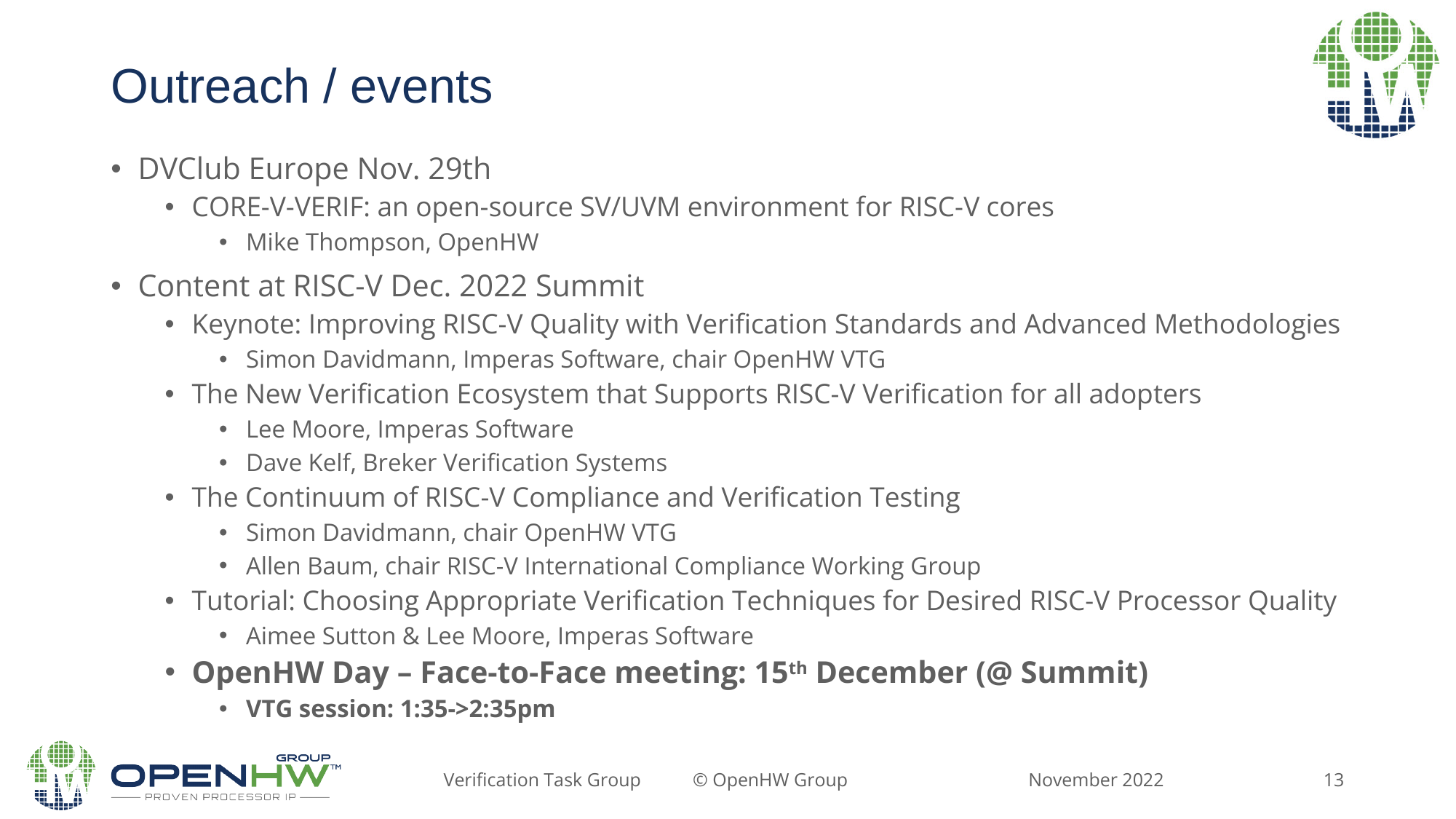

# Outreach / events
DVClub Europe Nov. 29th
CORE-V-VERIF: an open-source SV/UVM environment for RISC-V cores
Mike Thompson, OpenHW
Content at RISC-V Dec. 2022 Summit
Keynote: Improving RISC-V Quality with Verification Standards and Advanced Methodologies
Simon Davidmann, Imperas Software, chair OpenHW VTG
The New Verification Ecosystem that Supports RISC-V Verification for all adopters
Lee Moore, Imperas Software
Dave Kelf, Breker Verification Systems
The Continuum of RISC-V Compliance and Verification Testing
Simon Davidmann, chair OpenHW VTG
Allen Baum, chair RISC-V International Compliance Working Group
Tutorial: Choosing Appropriate Verification Techniques for Desired RISC-V Processor Quality
Aimee Sutton & Lee Moore, Imperas Software
OpenHW Day – Face-to-Face meeting: 15th December (@ Summit)
VTG session: 1:35->2:35pm

November 2022
Verification Task Group           © OpenHW Group
13